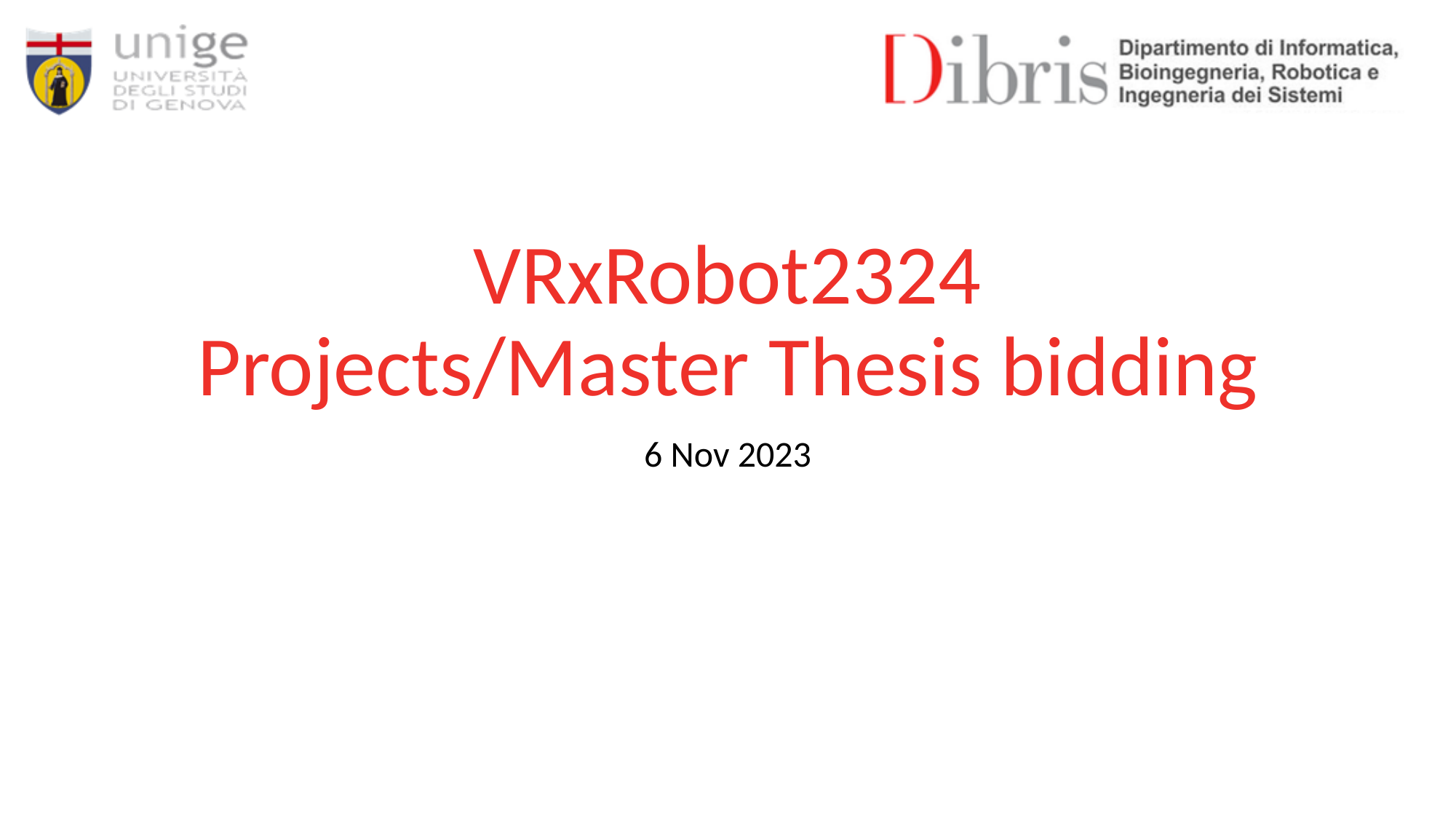

# VRxRobot2324 Projects/Master Thesis bidding
6 Nov 2023